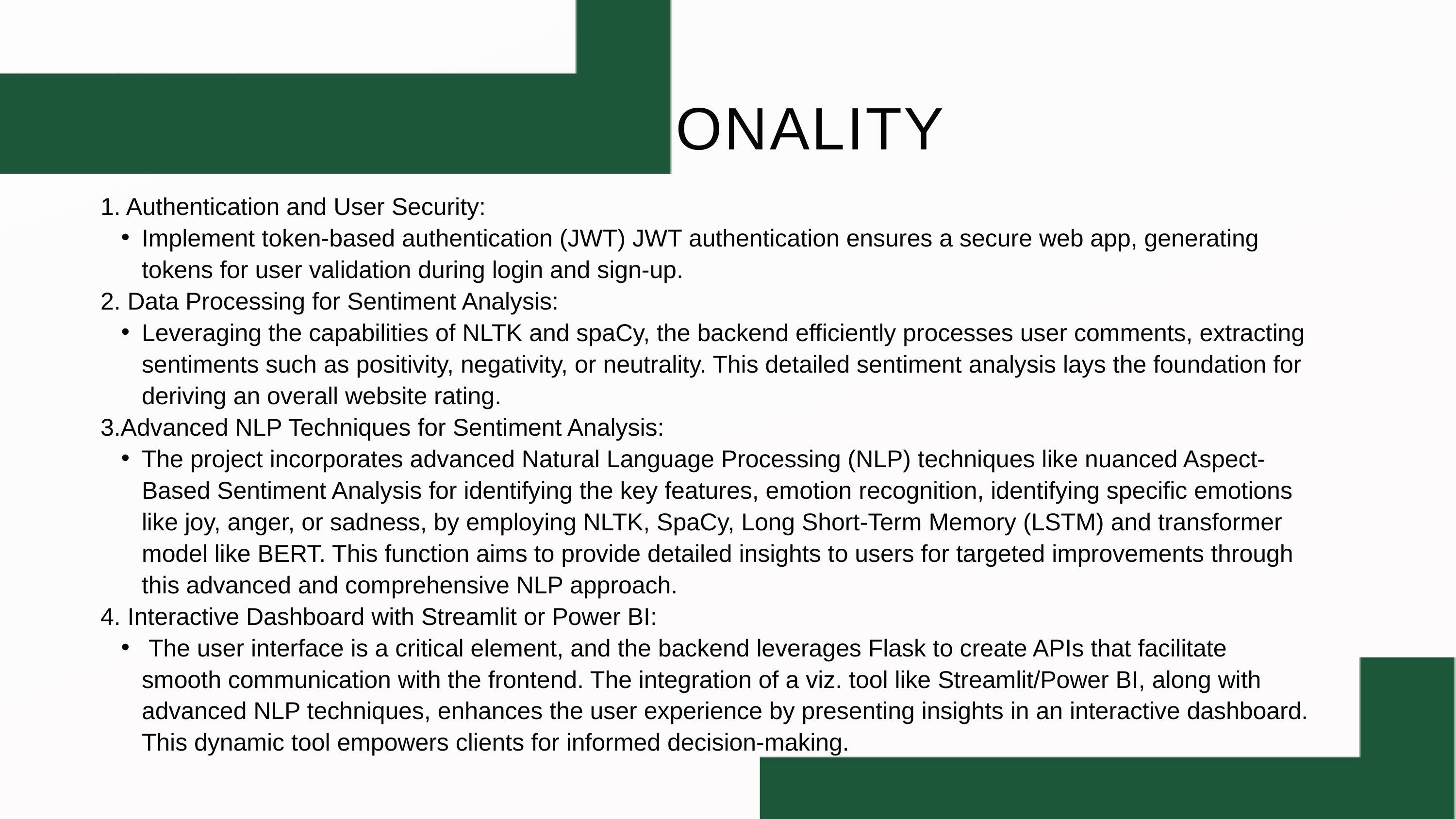

BACK-END FUNCTIONALITY
1. Authentication and User Security:
Implement token-based authentication (JWT) JWT authentication ensures a secure web app, generating tokens for user validation during login and sign-up.
2. Data Processing for Sentiment Analysis:
Leveraging the capabilities of NLTK and spaCy, the backend efficiently processes user comments, extracting sentiments such as positivity, negativity, or neutrality. This detailed sentiment analysis lays the foundation for deriving an overall website rating.
3.Advanced NLP Techniques for Sentiment Analysis:
The project incorporates advanced Natural Language Processing (NLP) techniques like nuanced Aspect-Based Sentiment Analysis for identifying the key features, emotion recognition, identifying specific emotions like joy, anger, or sadness, by employing NLTK, SpaCy, Long Short-Term Memory (LSTM) and transformer model like BERT. This function aims to provide detailed insights to users for targeted improvements through this advanced and comprehensive NLP approach.
4. Interactive Dashboard with Streamlit or Power BI:
 The user interface is a critical element, and the backend leverages Flask to create APIs that facilitate smooth communication with the frontend. The integration of a viz. tool like Streamlit/Power BI, along with advanced NLP techniques, enhances the user experience by presenting insights in an interactive dashboard. This dynamic tool empowers clients for informed decision-making.